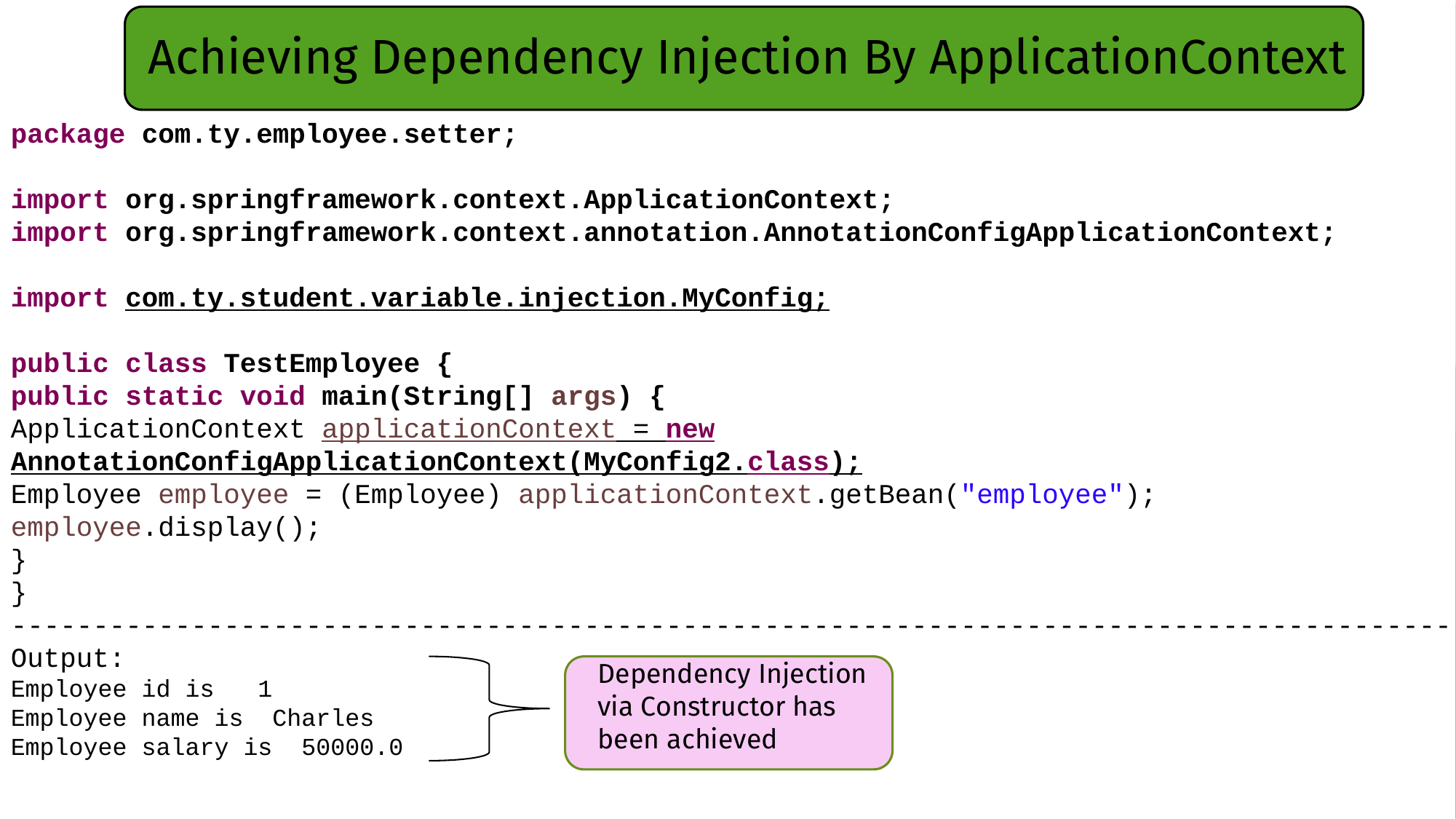

Achieving Dependency Injection By ApplicationContext
package com.ty.employee.setter;

import org.springframework.context.ApplicationContext;
import org.springframework.context.annotation.AnnotationConfigApplicationContext;

import com.ty.student.variable.injection.MyConfig;

public class TestEmployee {
public static void main(String[] args) {
ApplicationContext applicationContext = new AnnotationConfigApplicationContext(MyConfig2.class);
Employee employee = (Employee) applicationContext.getBean("employee");
employee.display();
}
}
-----------------------------------------------------------------------------------------
Output:
Employee id is   1
Employee name is  Charles
Employee salary is  50000.0
Dependency Injection via Constructor has been achieved